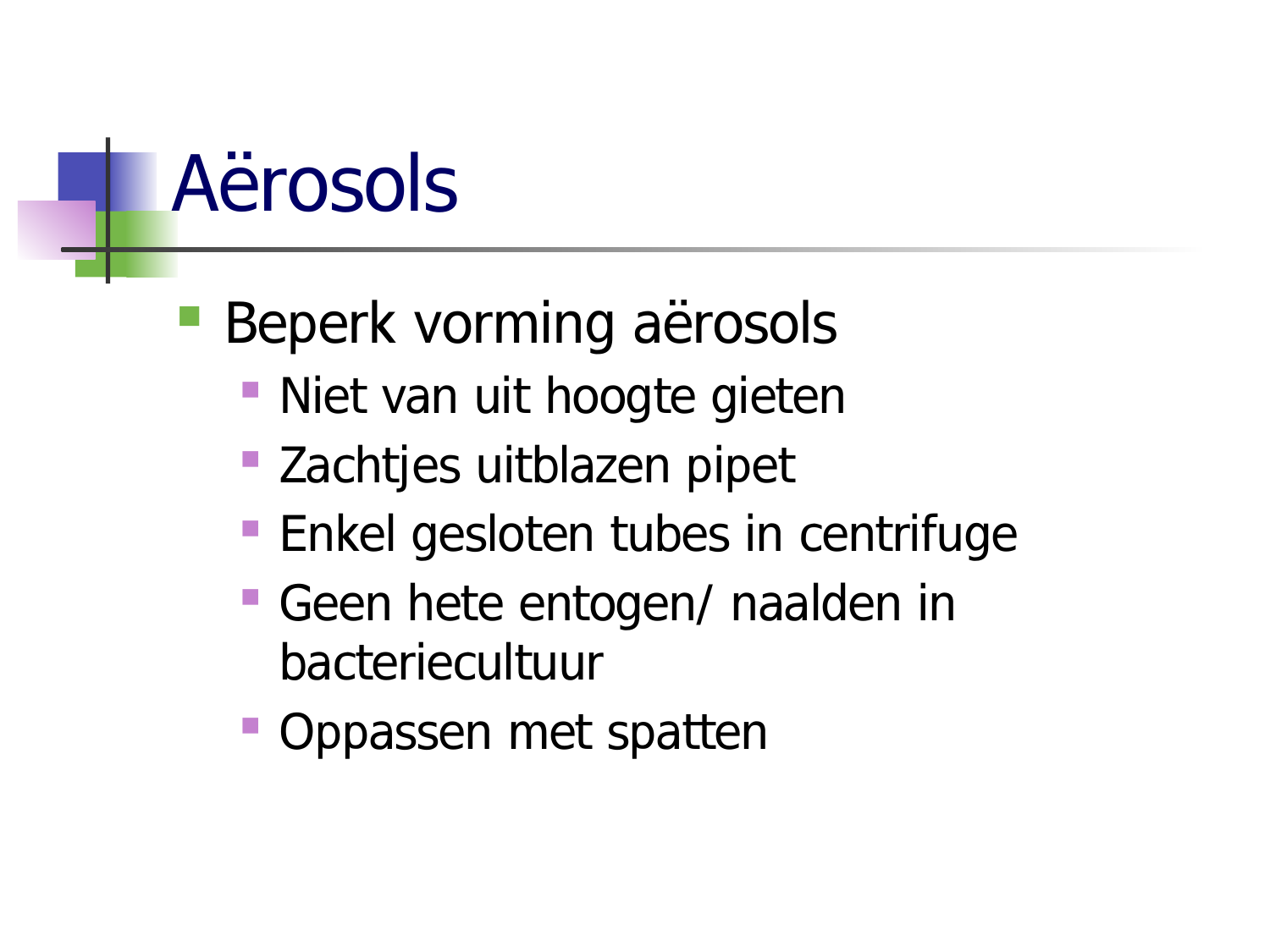

# Aërosols
Beperk vorming aërosols
Niet van uit hoogte gieten
Zachtjes uitblazen pipet
Enkel gesloten tubes in centrifuge
Geen hete entogen/ naalden in bacteriecultuur
Oppassen met spatten